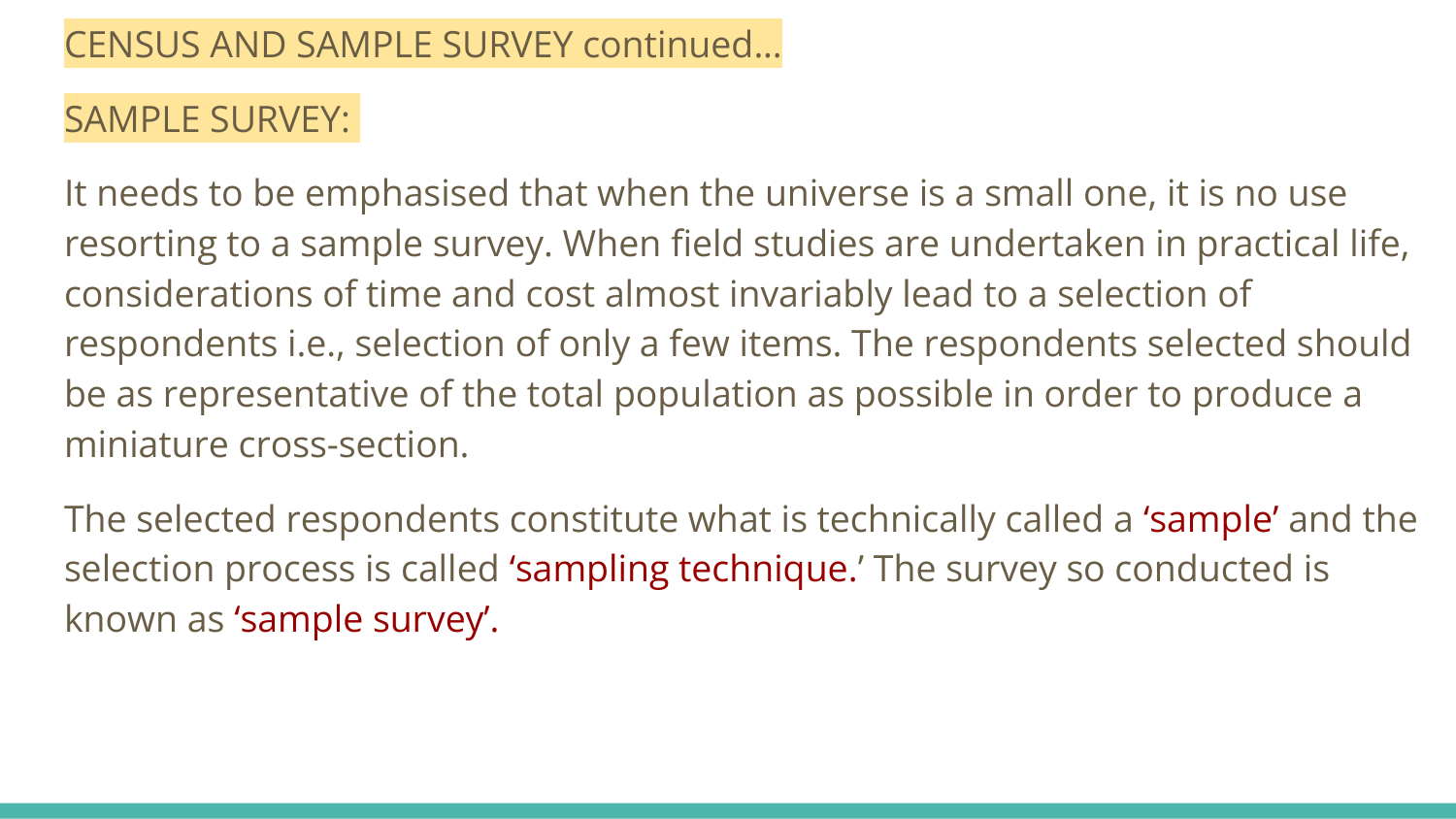

CENSUS AND SAMPLE SURVEY continued...
SAMPLE SURVEY:
It needs to be emphasised that when the universe is a small one, it is no use resorting to a sample survey. When field studies are undertaken in practical life, considerations of time and cost almost invariably lead to a selection of respondents i.e., selection of only a few items. The respondents selected should be as representative of the total population as possible in order to produce a miniature cross-section.
The selected respondents constitute what is technically called a ‘sample’ and the selection process is called ‘sampling technique.’ The survey so conducted is known as ‘sample survey’.